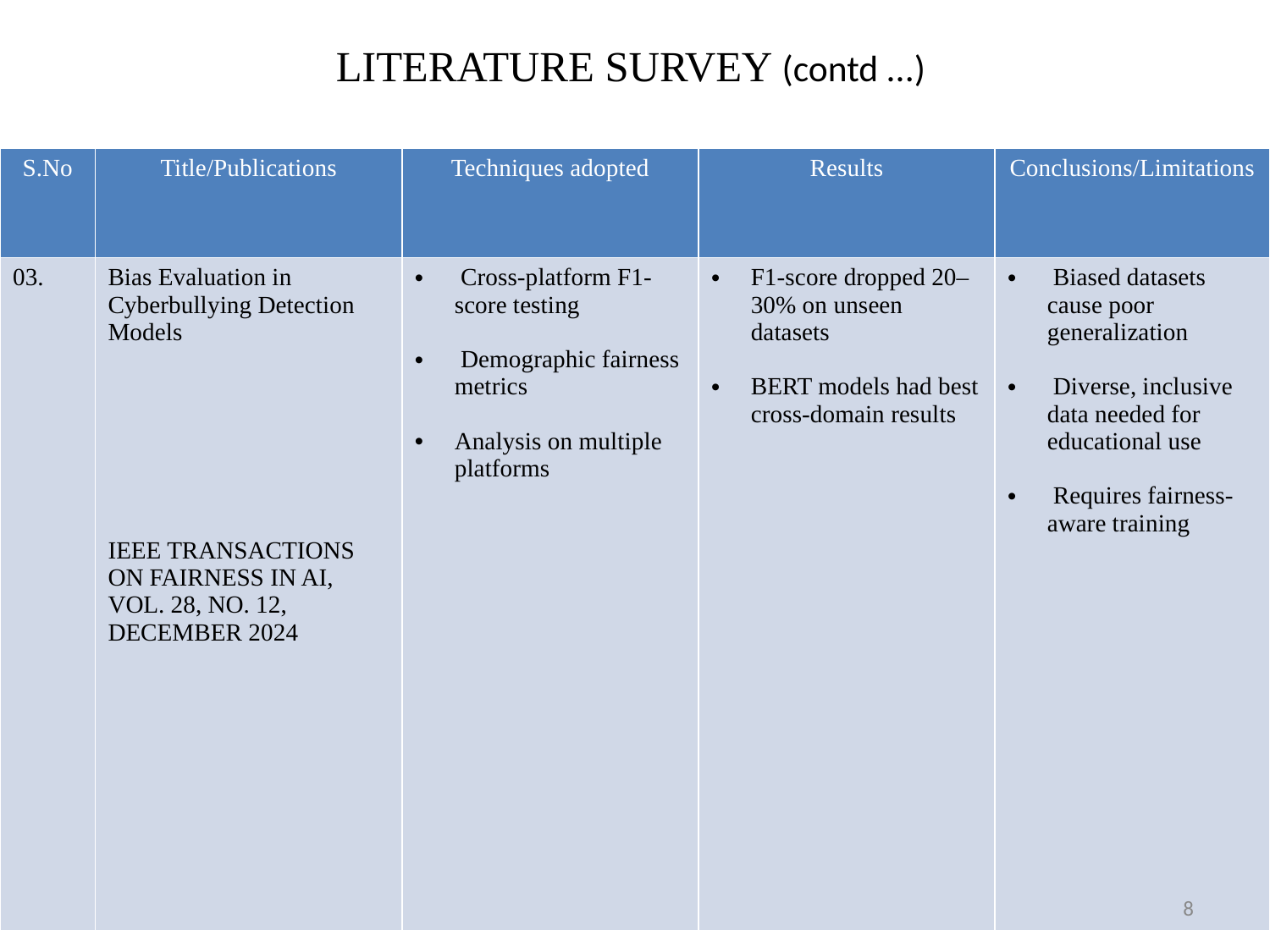

# LITERATURE SURVEY (contd ...)
| S.No | Title/Publications | Techniques adopted | Results | Conclusions/Limitations |
| --- | --- | --- | --- | --- |
| 03. | Bias Evaluation in Cyberbullying Detection Models IEEE TRANSACTIONS ON FAIRNESS IN AI, VOL. 28, NO. 12, DECEMBER 2024 | Cross-platform F1-score testing Demographic fairness metrics Analysis on multiple platforms | F1-score dropped 20–30% on unseen datasets BERT models had best cross-domain results | Biased datasets cause poor generalization Diverse, inclusive data needed for educational use Requires fairness-aware training |
8